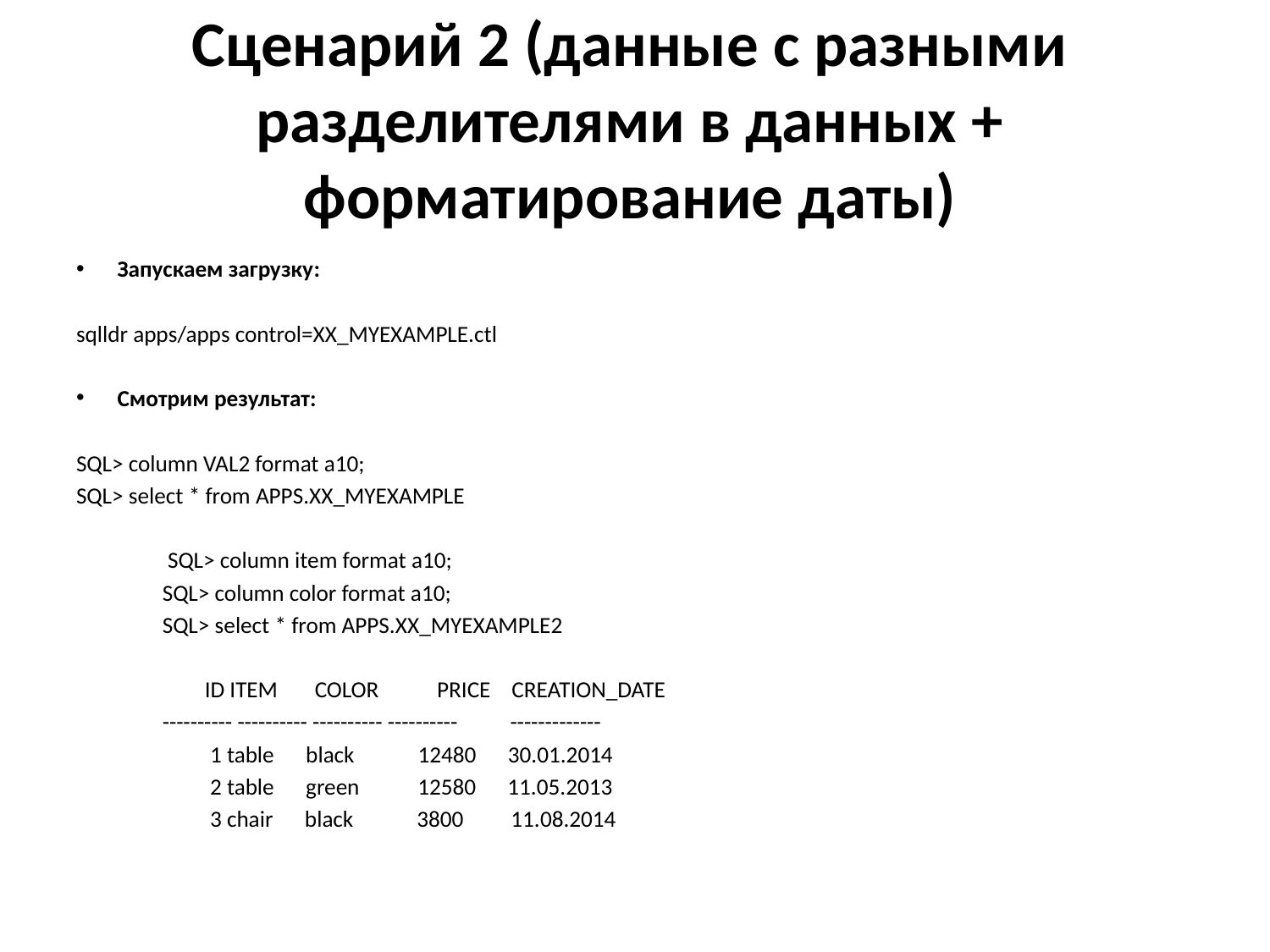

# Сценарий 2 (данные с разными разделителями в данных + форматирование даты)
Запускаем загрузку:

sqlldr apps/apps control=XX_MYEXAMPLE.ctl

Смотрим результат:

SQL> column VAL2 format a10;
SQL> select * from APPS.XX_MYEXAMPLE

 SQL> column item format a10;
SQL> column color format a10;
SQL> select * from APPS.XX_MYEXAMPLE2

        ID ITEM       COLOR           PRICE    CREATION_DATE
---------- ---------- ---------- ----------          -------------
         1 table      black            12480      30.01.2014
         2 table      green           12580      11.05.2013
         3 chair      black            3800         11.08.2014